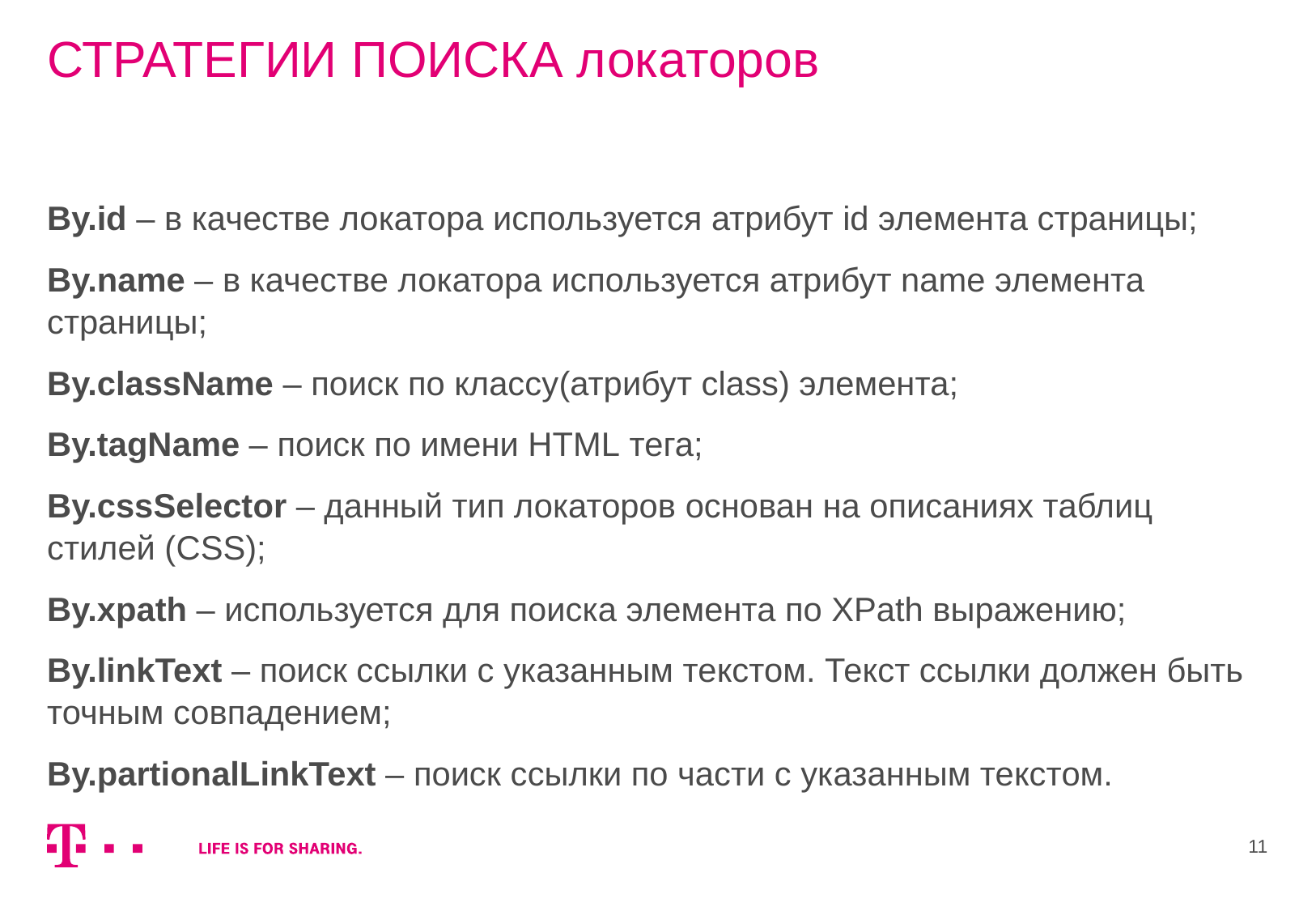

# СТРАТЕГИИ ПОИСКА локаторов
By.id – в качестве локатора используется атрибут id элемента страницы;
By.name – в качестве локатора используется атрибут name элемента страницы;
By.className – поиск по классу(атрибут class) элемента;
By.tagName – поиск по имени HTML тега;
By.cssSelector – данный тип локаторов основан на описаниях таблиц стилей (CSS);
By.xpath – используется для поиска элемента по XPath выражению;
By.linkText – поиск ссылки с указанным текстом. Текст ссылки должен быть точным совпадением;
By.partionalLinkText – поиск ссылки по части с указанным текстом.

11